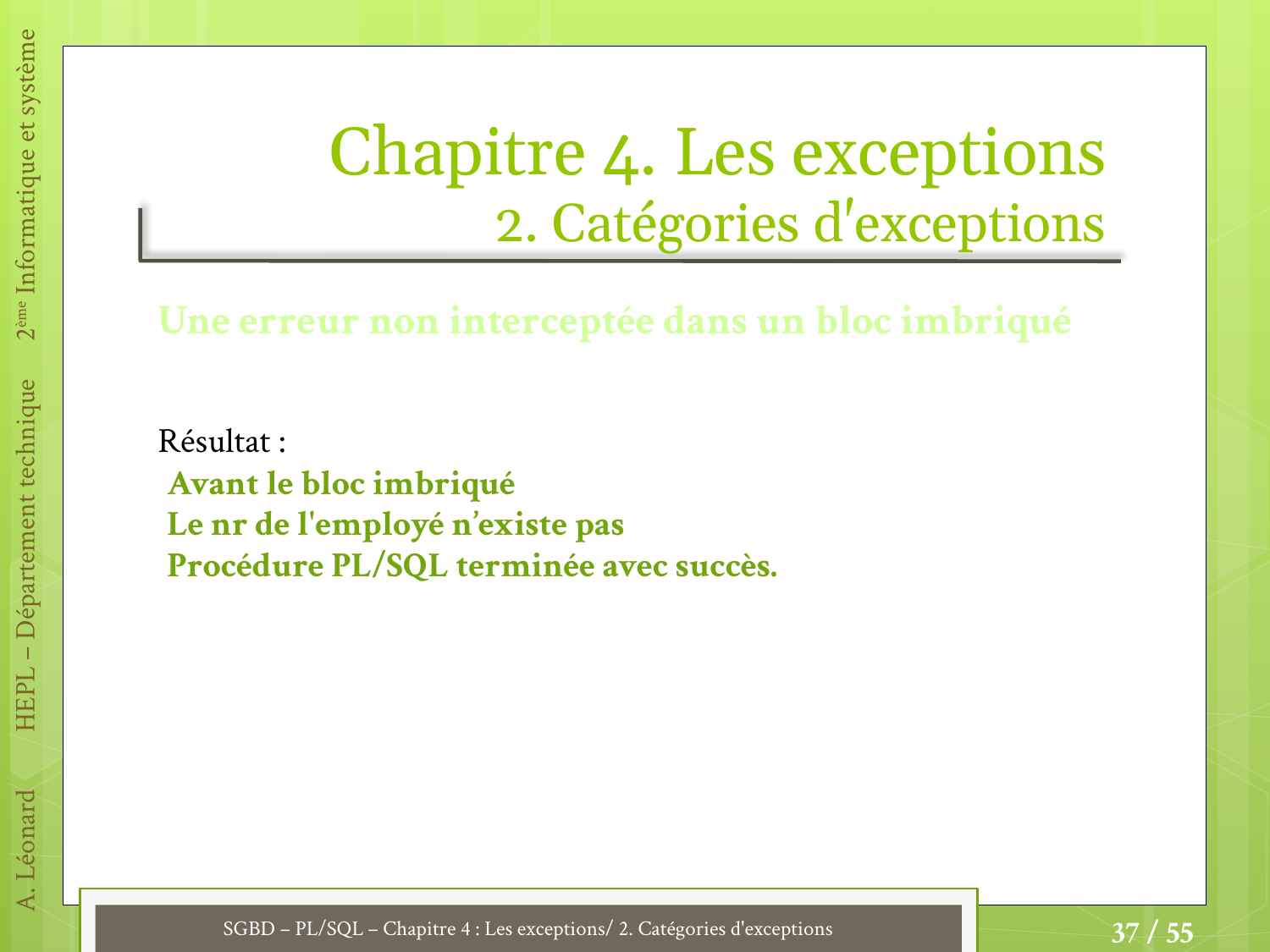

# Chapitre 4. Les exceptions 2. Catégories d'exceptions
Une erreur non interceptée dans un bloc imbriqué

Résultat :
Avant le bloc imbriqué
Le nr de l'employé n’existe pas
Procédure PL/SQL terminée avec succès.

SGBD – PL/SQL – Chapitre 4 : Les exceptions/ 2. Catégories d'exceptions